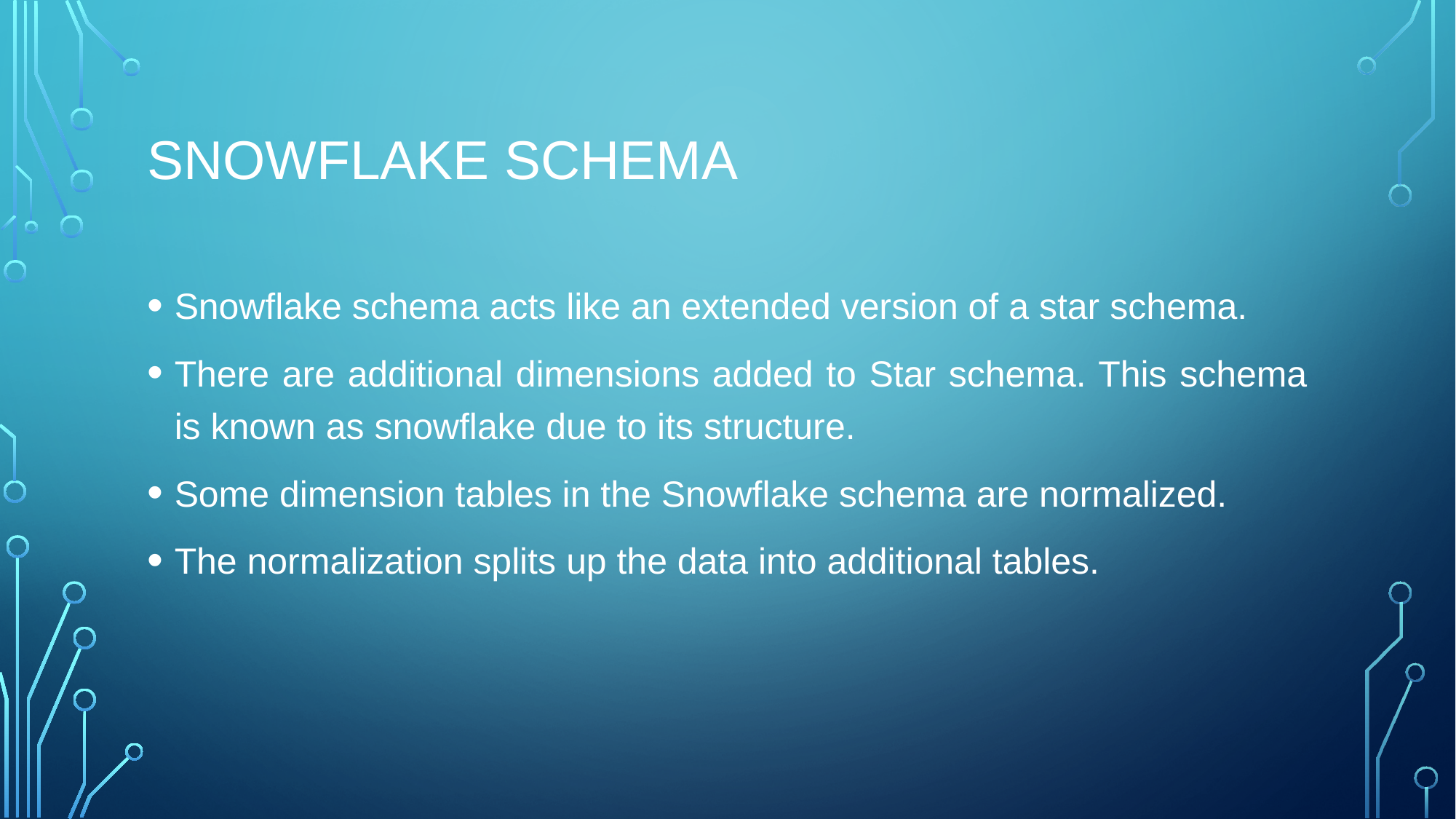

# Snowflake Schema
Snowflake schema acts like an extended version of a star schema.
There are additional dimensions added to Star schema. This schema is known as snowflake due to its structure.
Some dimension tables in the Snowflake schema are normalized.
The normalization splits up the data into additional tables.